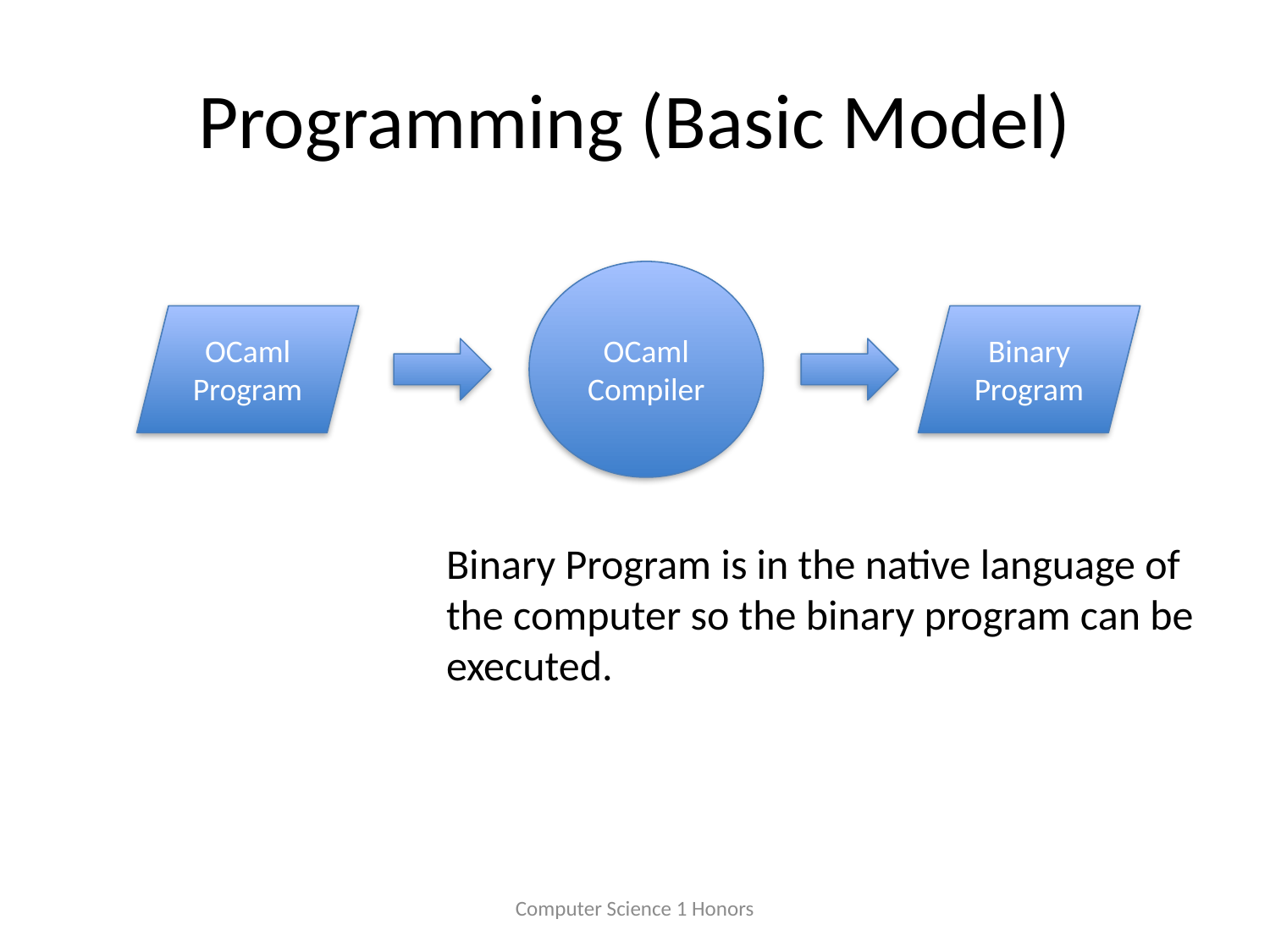

# Programming (Basic Model)
OCaml Compiler
OCaml Program
Binary Program

Binary Program is in the native language of the computer so the binary program can be executed.
Computer Science 1 Honors